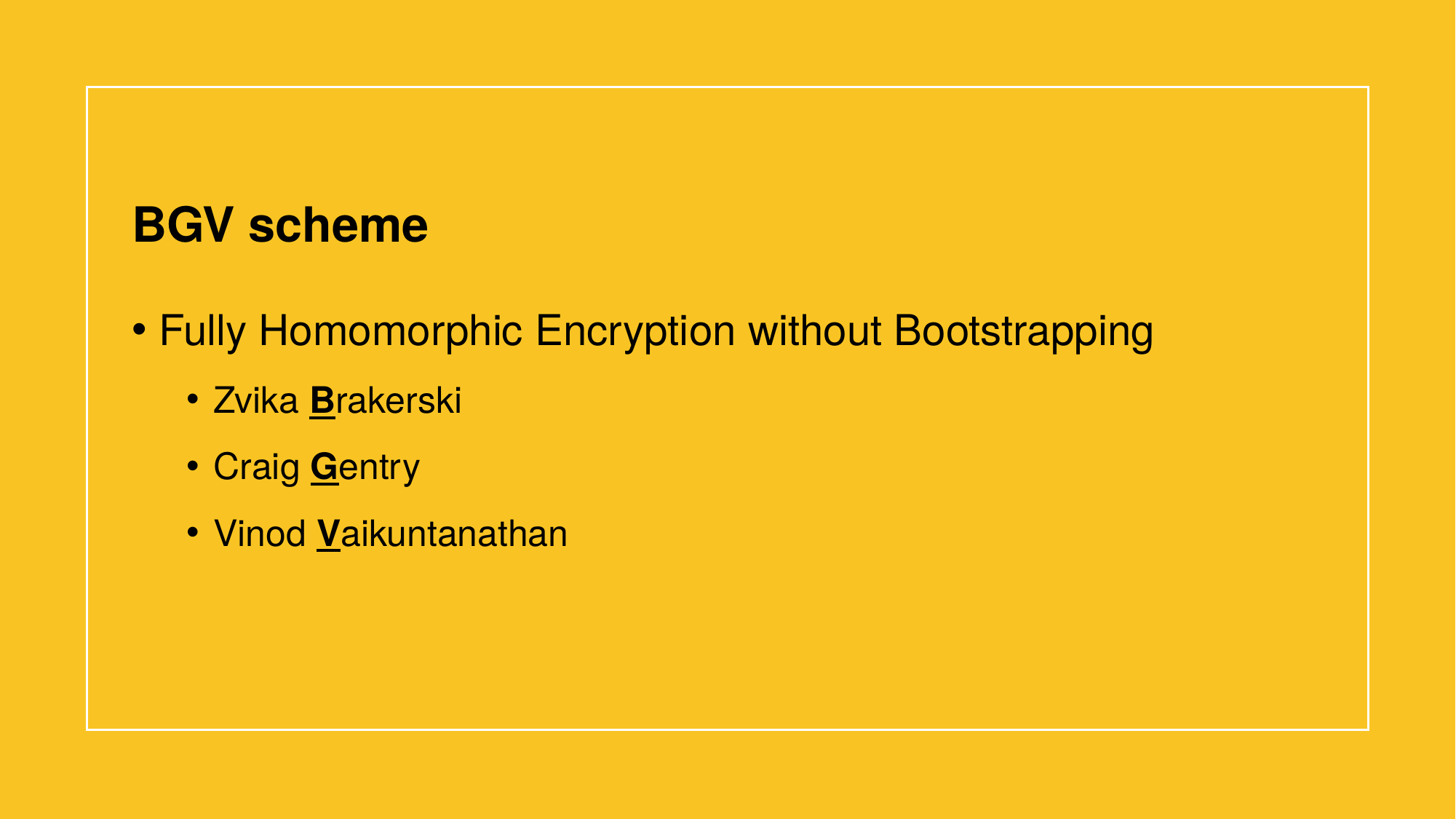

# BGV scheme
Fully Homomorphic Encryption without Bootstrapping
Zvika Brakerski
Craig Gentry
Vinod Vaikuntanathan